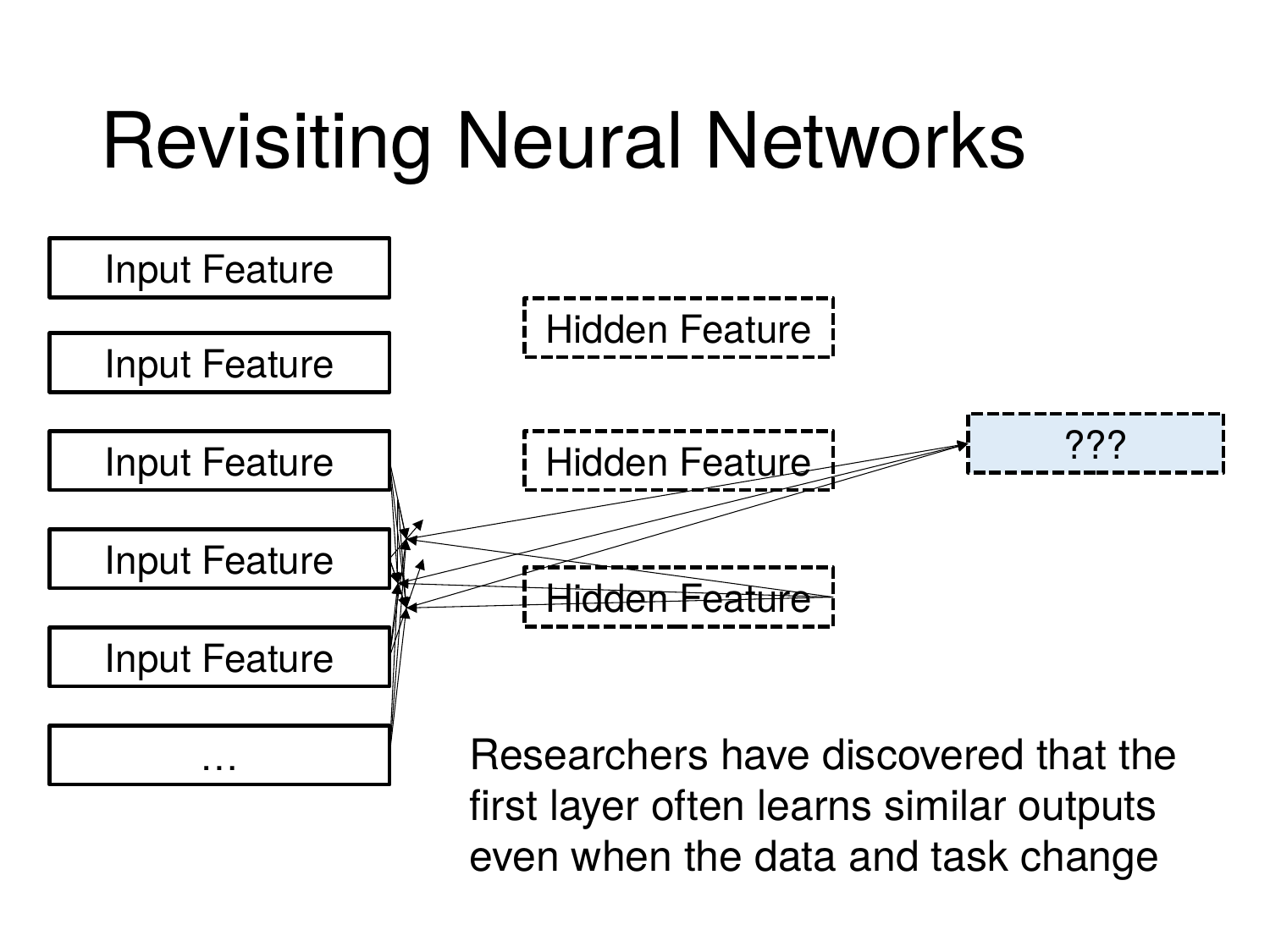

# Revisiting Neural Networks
Input Feature
Hidden Feature
Input Feature
???
Hidden Feature
Input Feature
Input Feature
Hidden Feature
Input Feature
Researchers have discovered that the first layer often learns similar outputs even when the data and task change
…